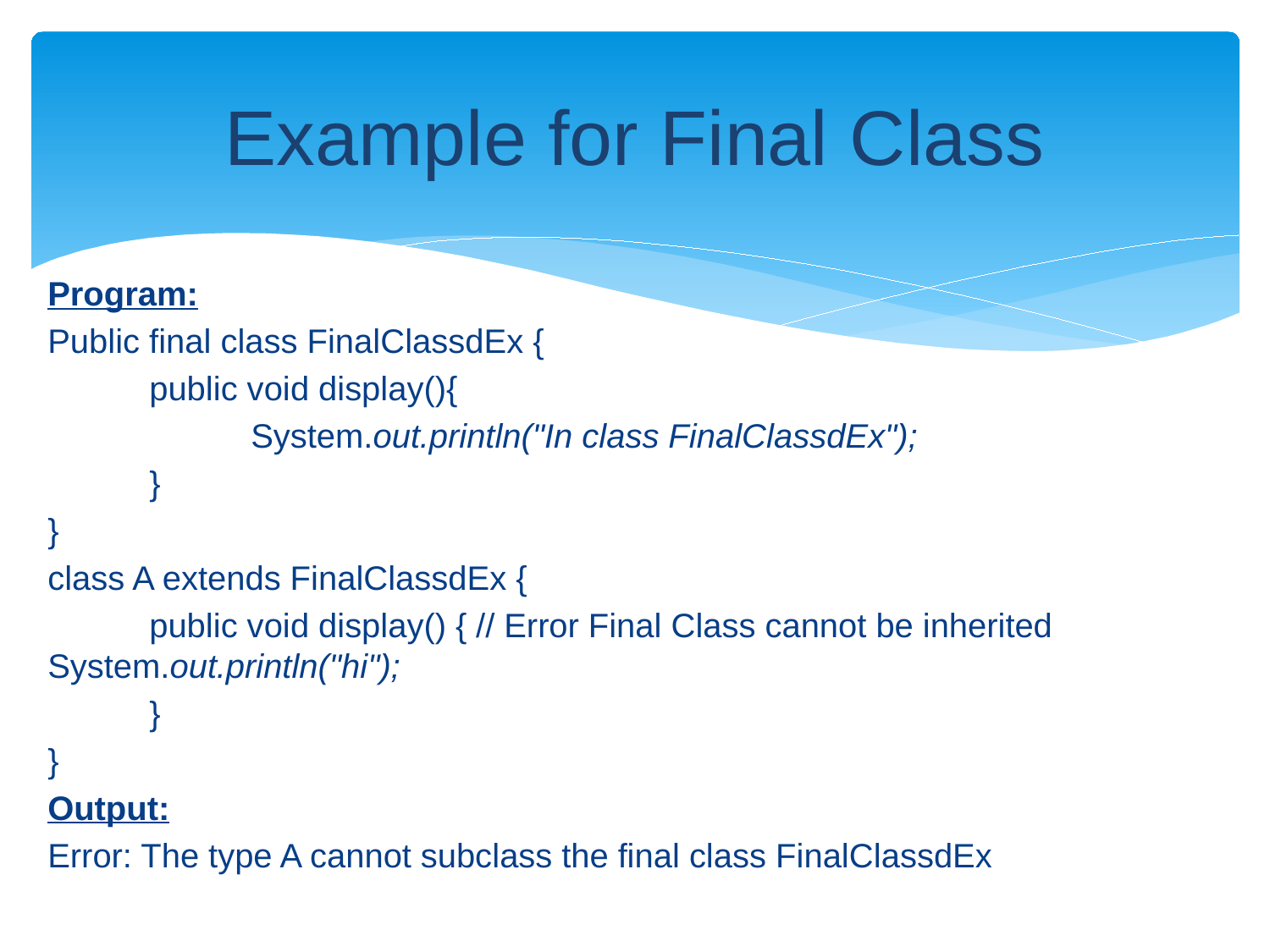

# Example for Final Class
Program:
Public final class FinalClassdEx {
	public void display(){
		System.out.println("In class FinalClassdEx");
	}
}
class A extends FinalClassdEx {
	public void display() { // Error Final Class cannot be inherited		System.out.println("hi");
	}
}
Output:
Error: The type A cannot subclass the final class FinalClassdEx